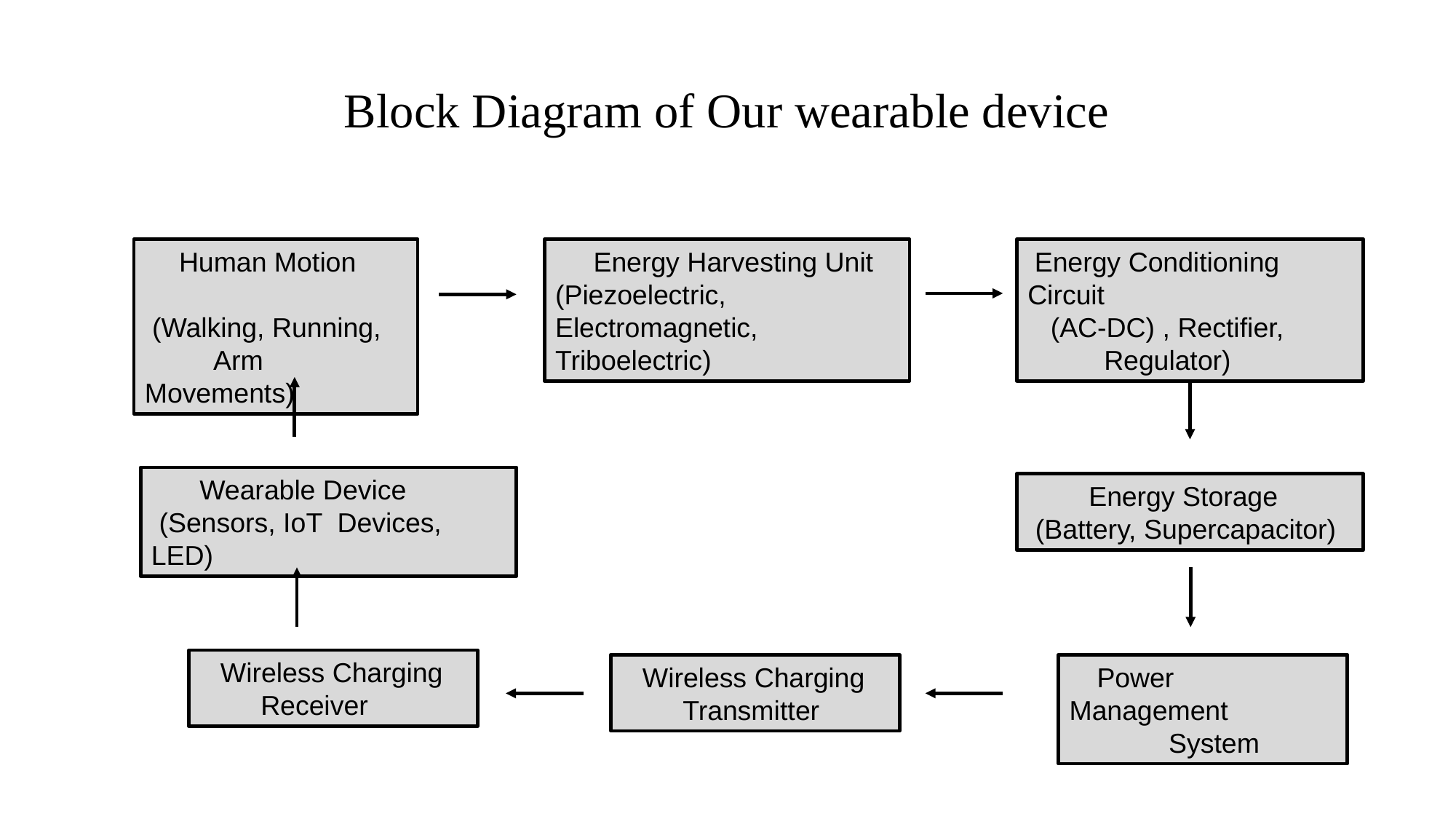

Block Diagram of Our wearable device

 Energy Conditioning Circuit
   (AC-DC) , Rectifier,
          Regulator)
     Human Motion
 (Walking, Running,
         Arm Movements)
     Energy Harvesting Unit (Piezoelectric, Electromagnetic, Triboelectric)
       Wearable Device
 (Sensors, IoT  Devices, LED)
        Energy Storage
 (Battery, Supercapacitor)
   Wireless Charging
        Receiver
   Wireless Charging
        Transmitter
    Power Management
             System